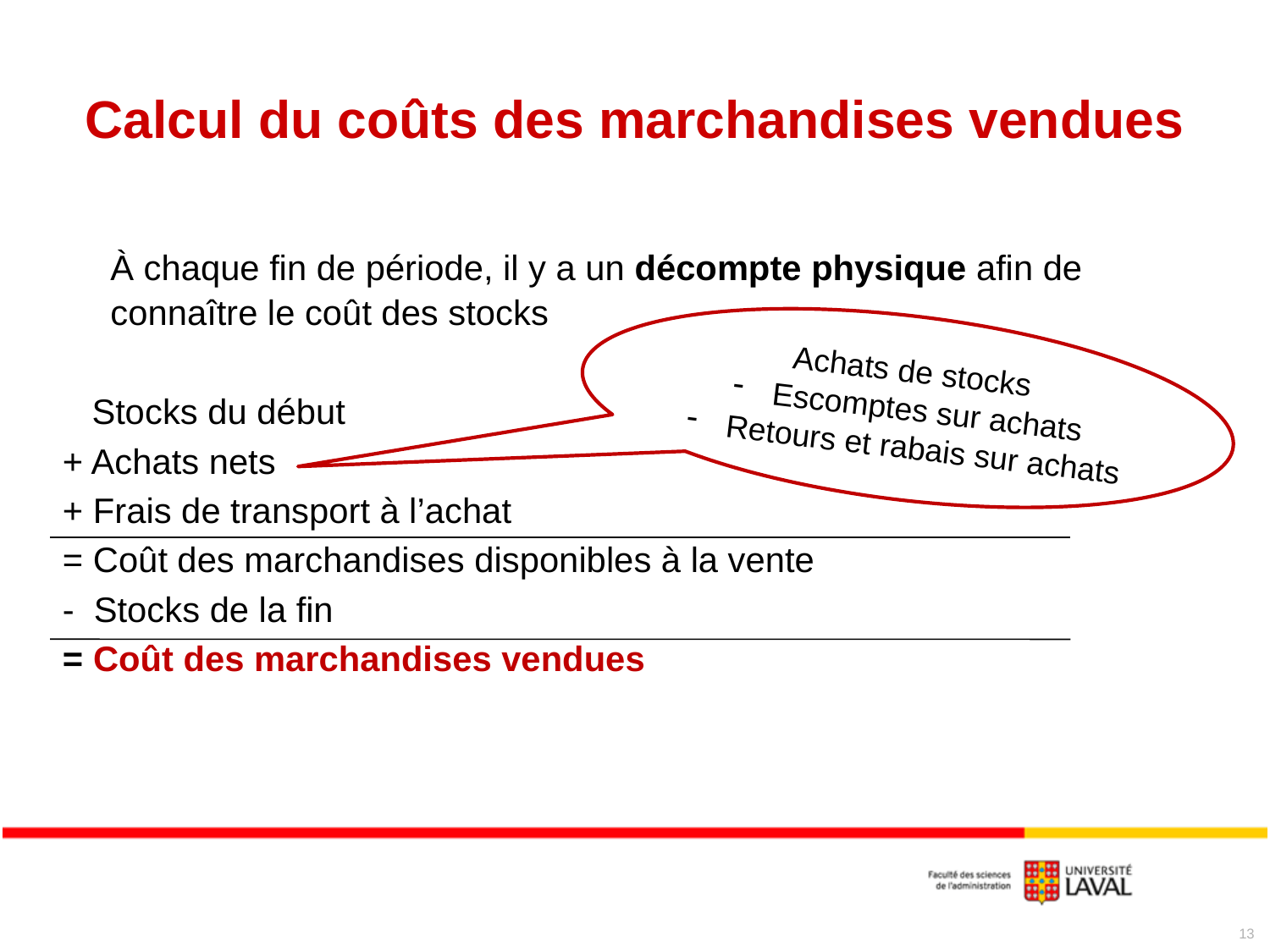

# Calcul du coûts des marchandises vendues

	À chaque fin de période, il y a un décompte physique afin de connaître le coût des stocks

   Stocks du début
+ Achats nets
+ Frais de transport à l’achat
= Coût des marchandises disponibles à la vente
-  Stocks de la fin
= Coût des marchandises vendues

Achats de stocks
Escomptes sur achats
Retours et rabais sur achats
13